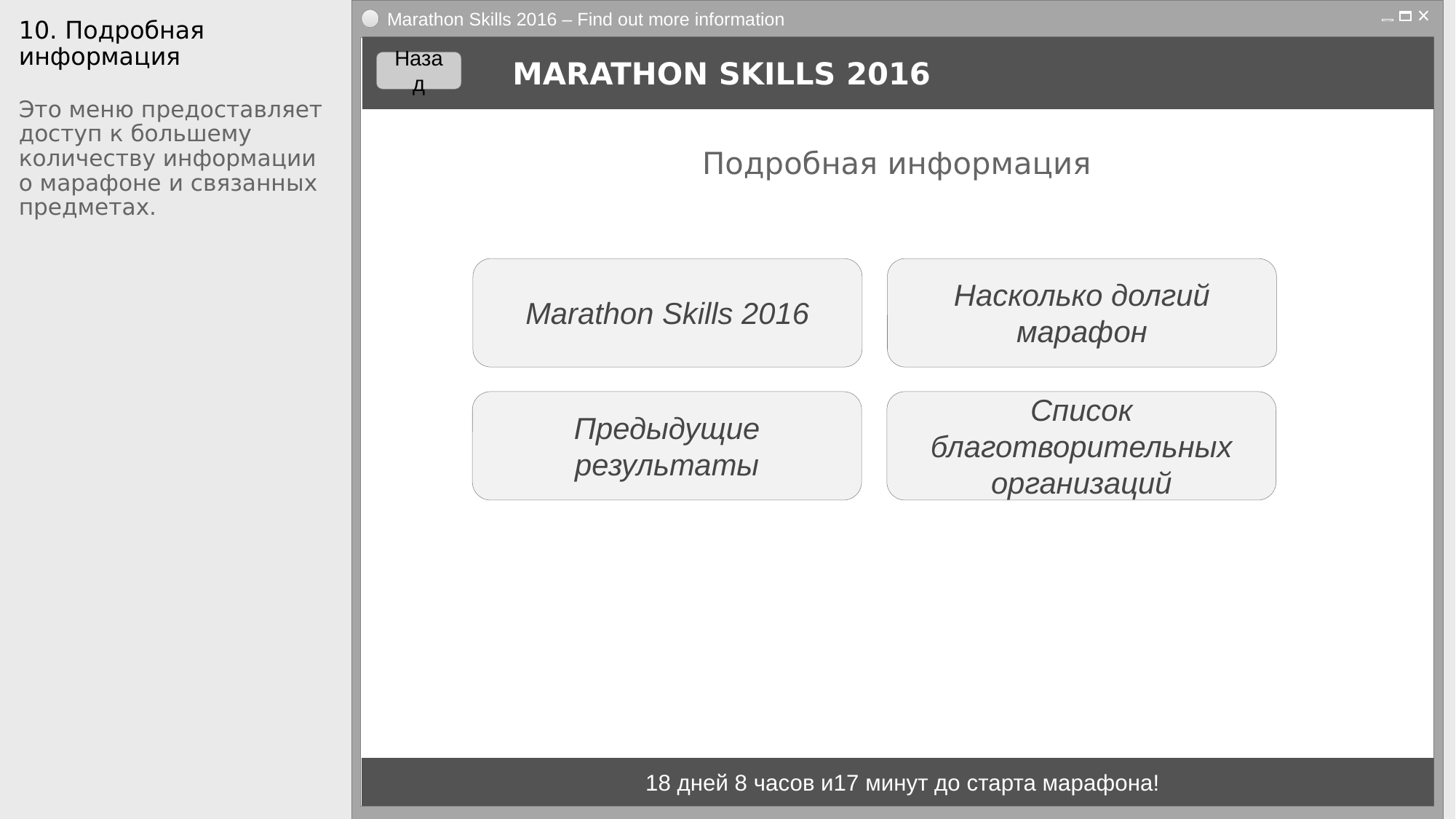

Marathon Skills 2016 – Find out more information

# 10. Подробная информация

Назад
MARATHON SKILLS 2016
Это меню предоставляет доступ к большему количеству информации о марафоне и связанных предметах.
Подробная информация
Marathon Skills 2016
Насколько долгий марафон
Предыдущие результаты
Список благотворительных организаций

18 дней 8 часов и17 минут до старта марафона!